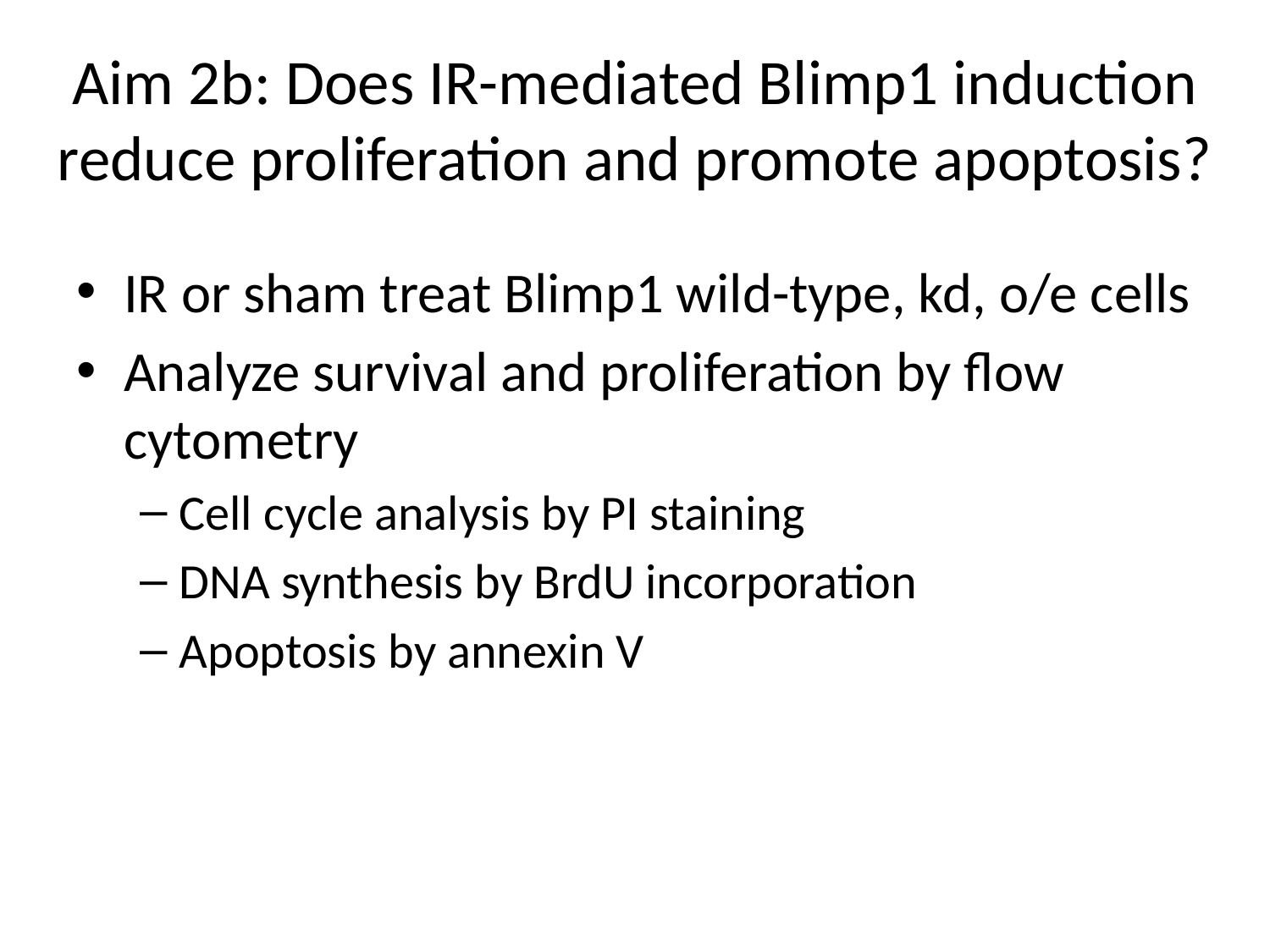

# Aim 2b: Does IR-mediated Blimp1 induction reduce proliferation and promote apoptosis?
IR or sham treat Blimp1 wild-type, kd, o/e cells
Analyze survival and proliferation by flow cytometry
Cell cycle analysis by PI staining
DNA synthesis by BrdU incorporation
Apoptosis by annexin V